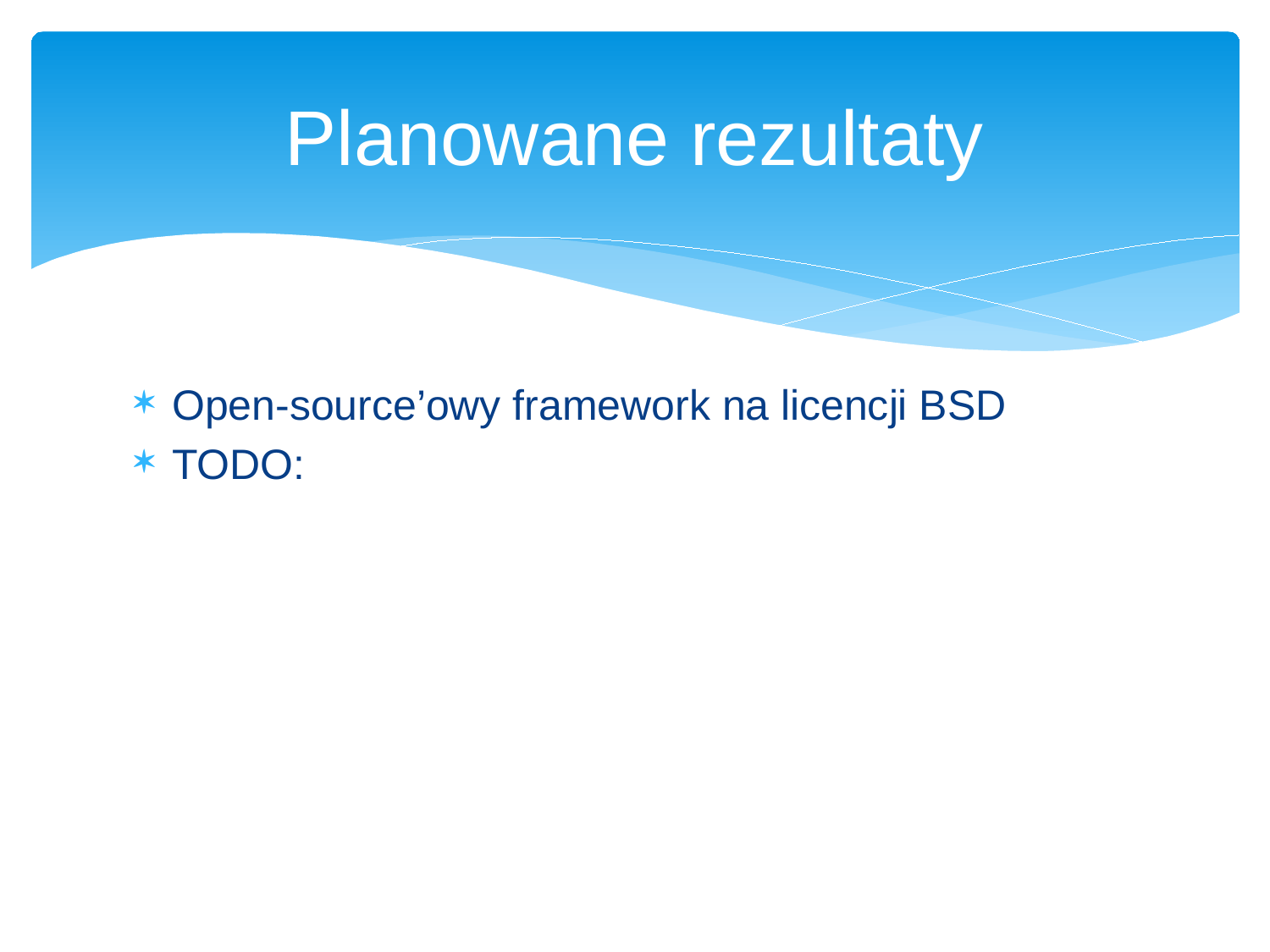

# Planowane rezultaty
Open-source’owy framework na licencji BSD
TODO: